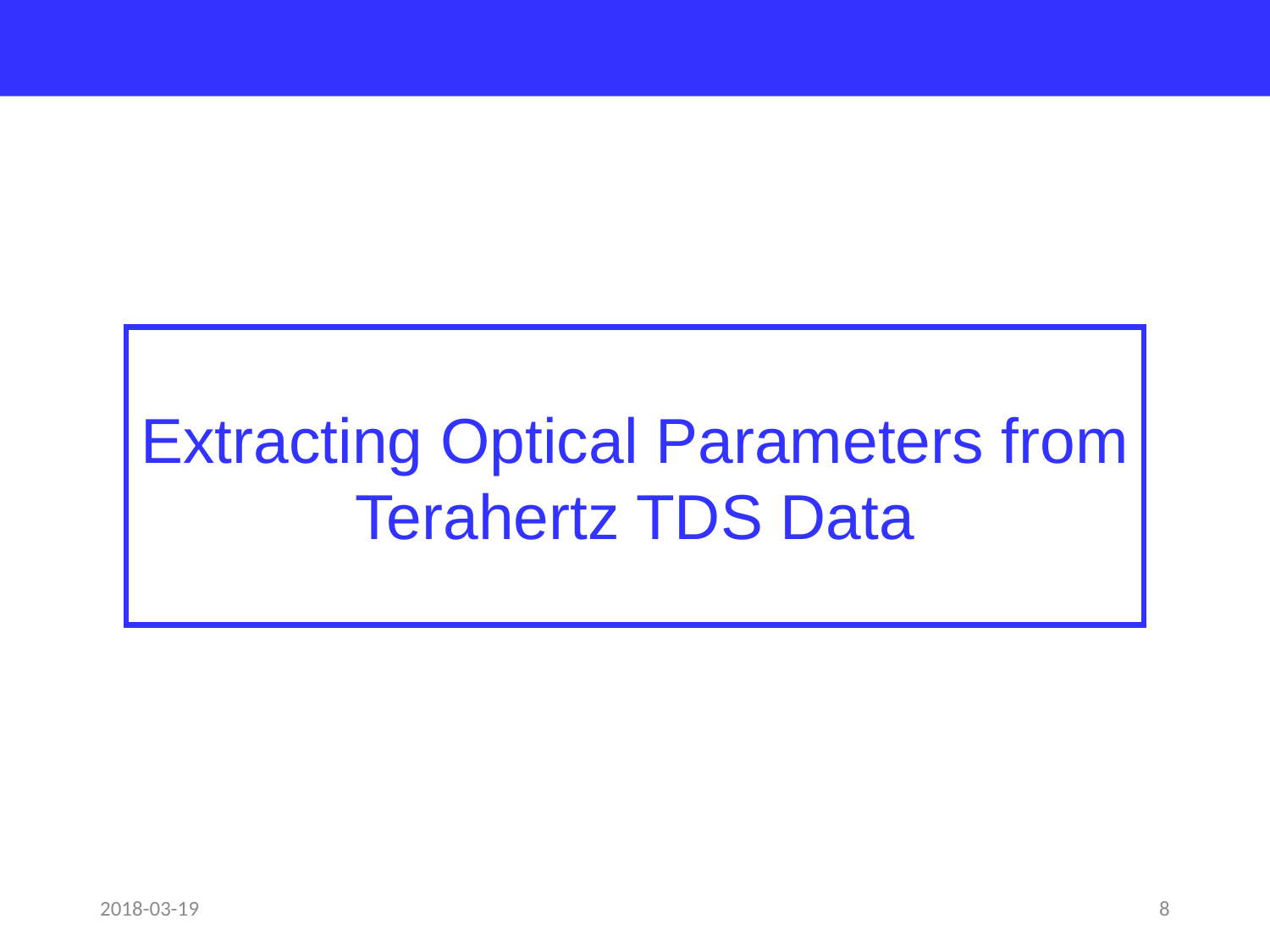

Extracting Optical Parameters from
Terahertz TDS Data
2018-03-19
8